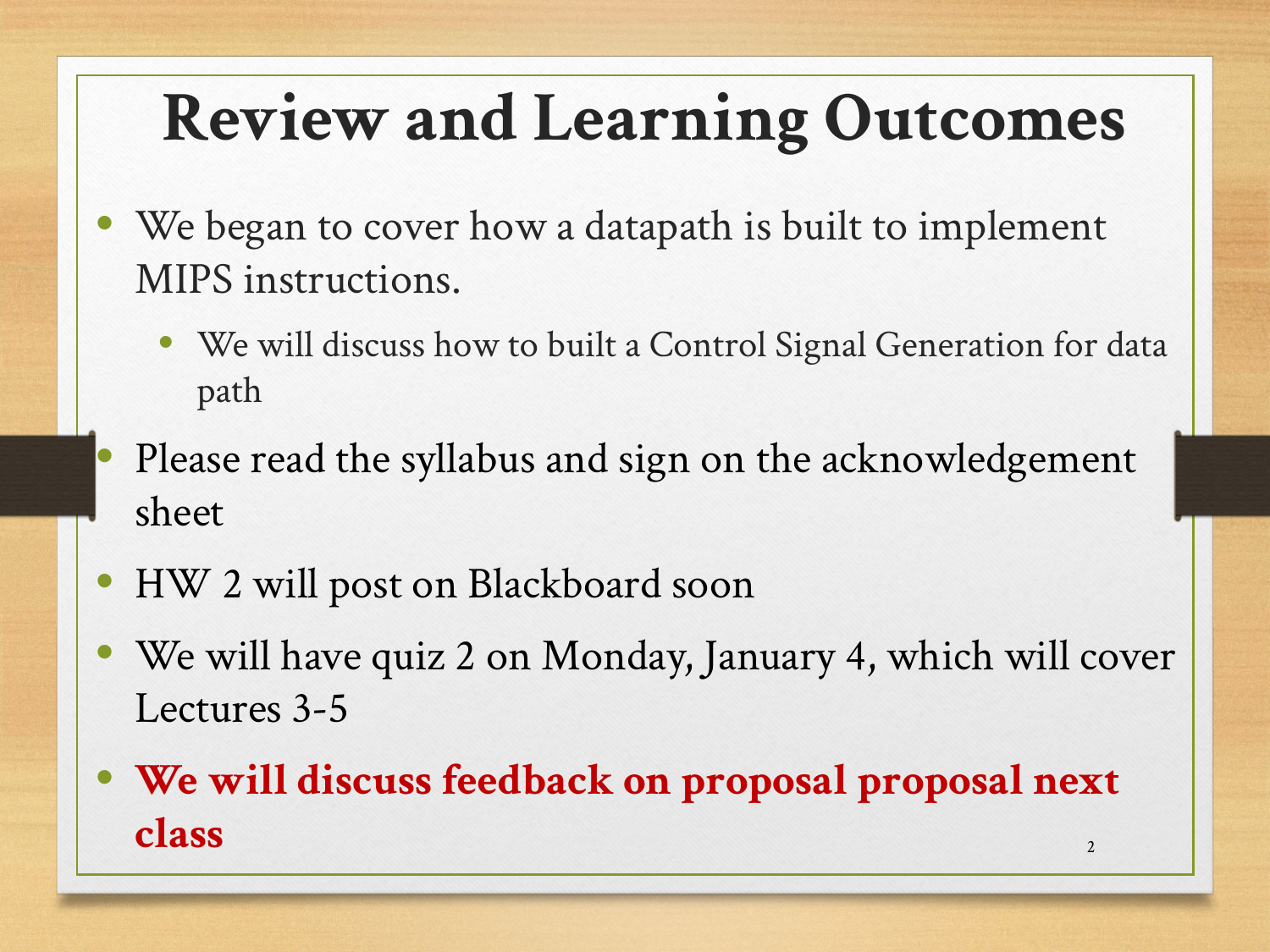

Review and Learning Outcomes
We began to cover how a datapath is built to implement MIPS instructions.
We will discuss how to built a Control Signal Generation for data path
Please read the syllabus and sign on the acknowledgement sheet
HW 2 will post on Blackboard soon
We will have quiz 2 on Monday, January 4, which will cover Lectures 3-5
We will discuss feedback on proposal proposal next class

2